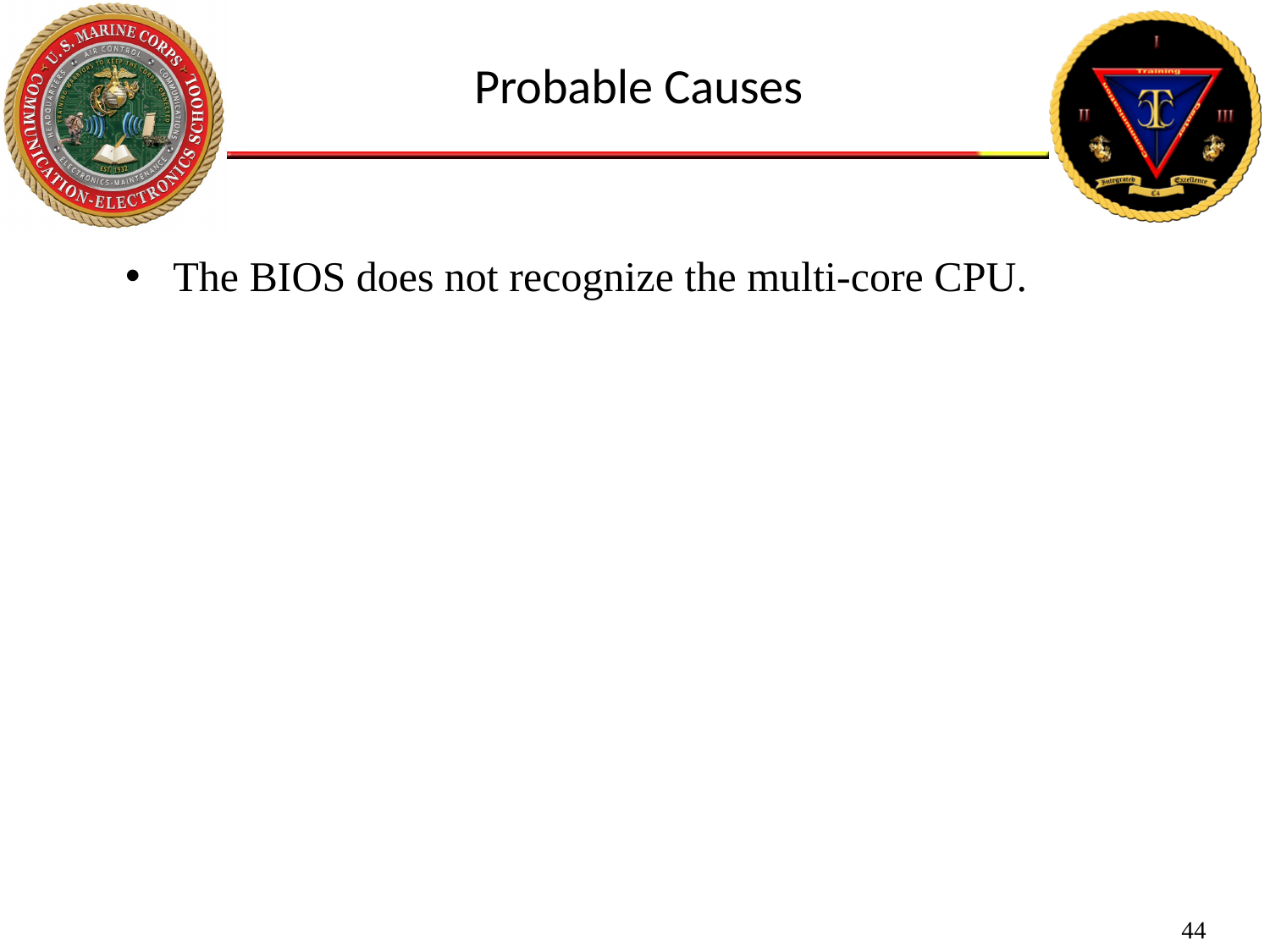

Probable Causes
The BIOS does not recognize the multi-core CPU.